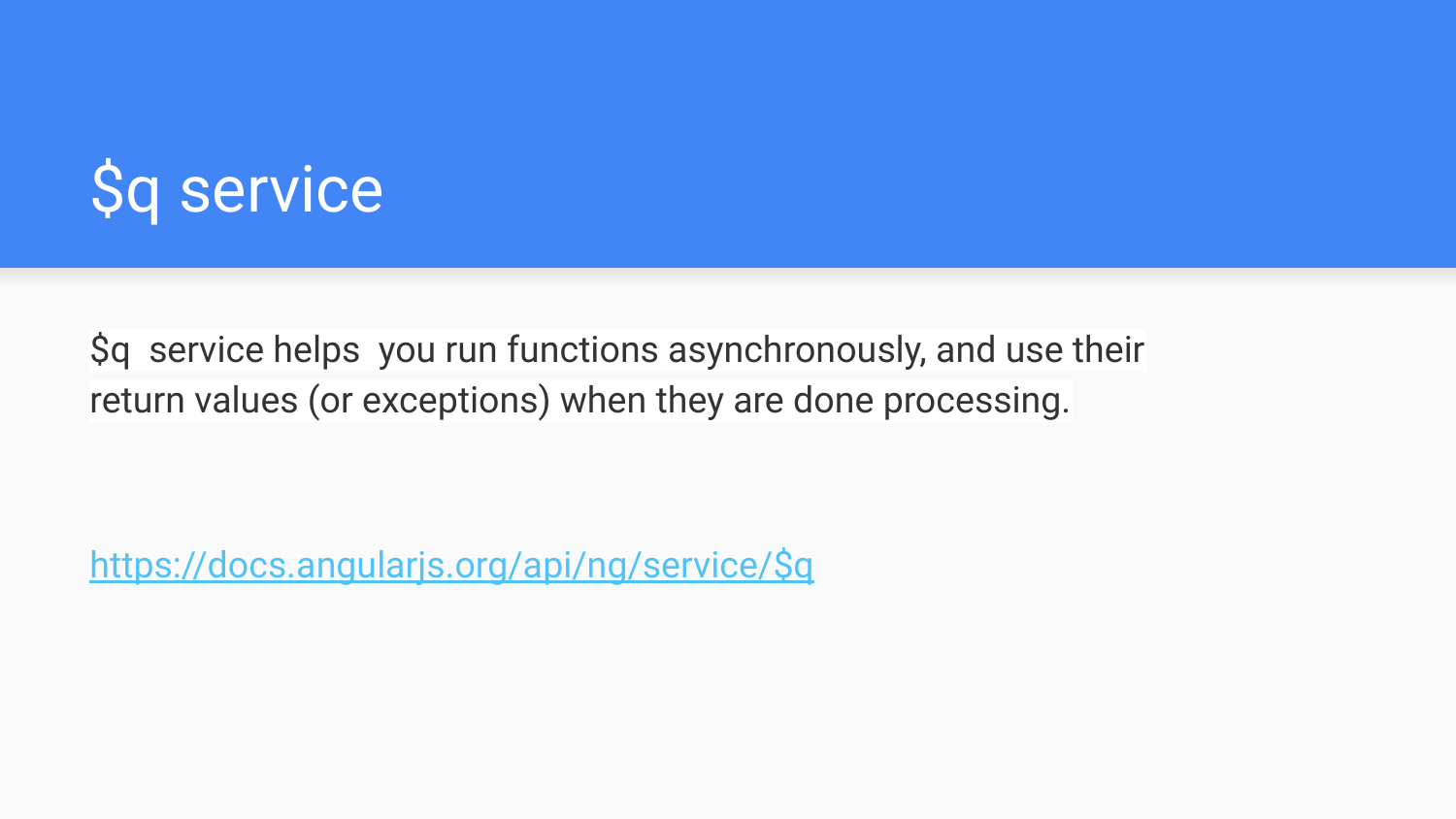

# $q service
$q  service helps  you run functions asynchronously, and use their return values (or exceptions) when they are done processing.

https://docs.angularjs.org/api/ng/service/$q